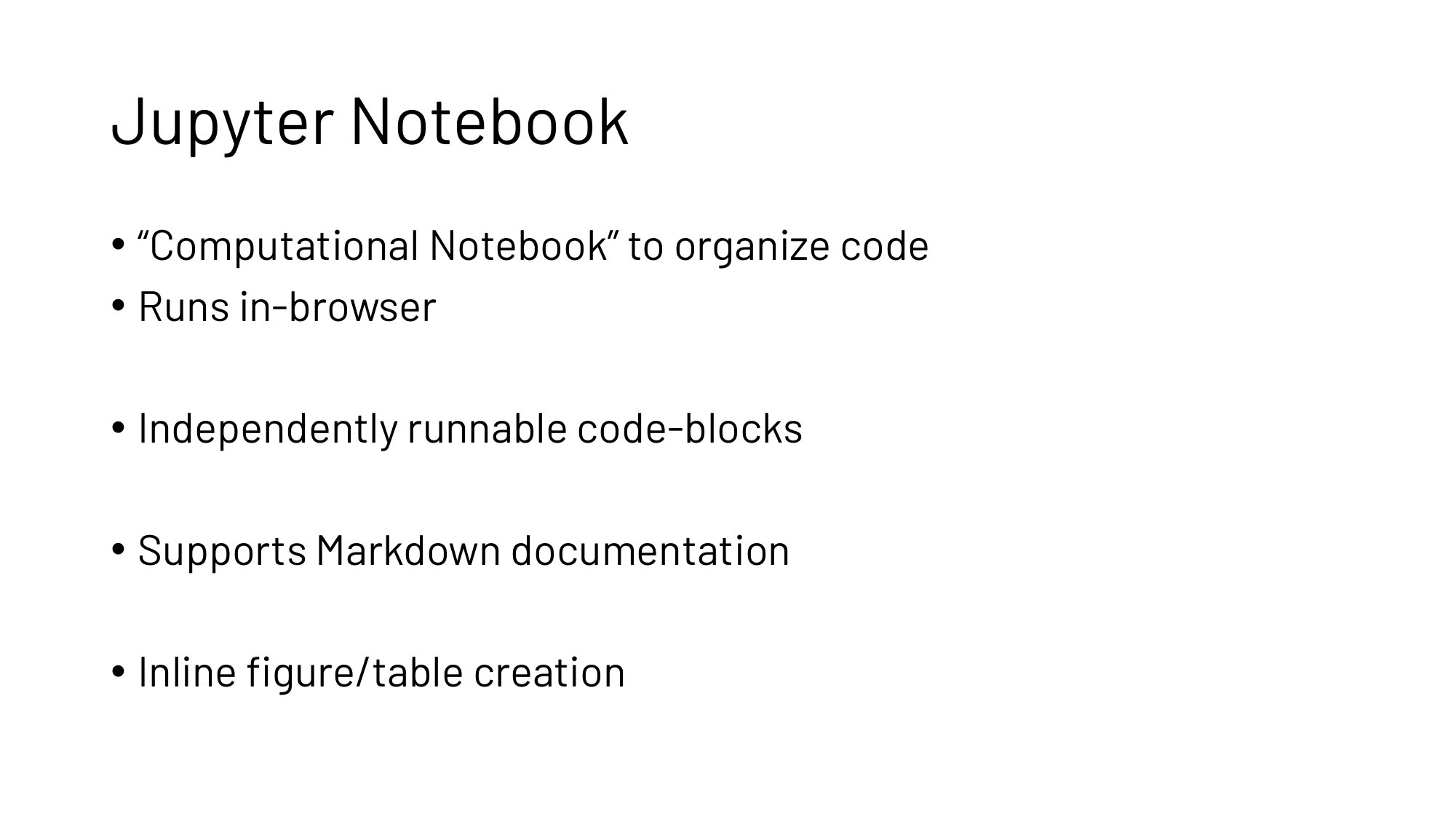

# Jupyter Notebook
“Computational Notebook” to organize code
Runs in-browser

Independently runnable code-blocks

Supports Markdown documentation

Inline figure/table creation